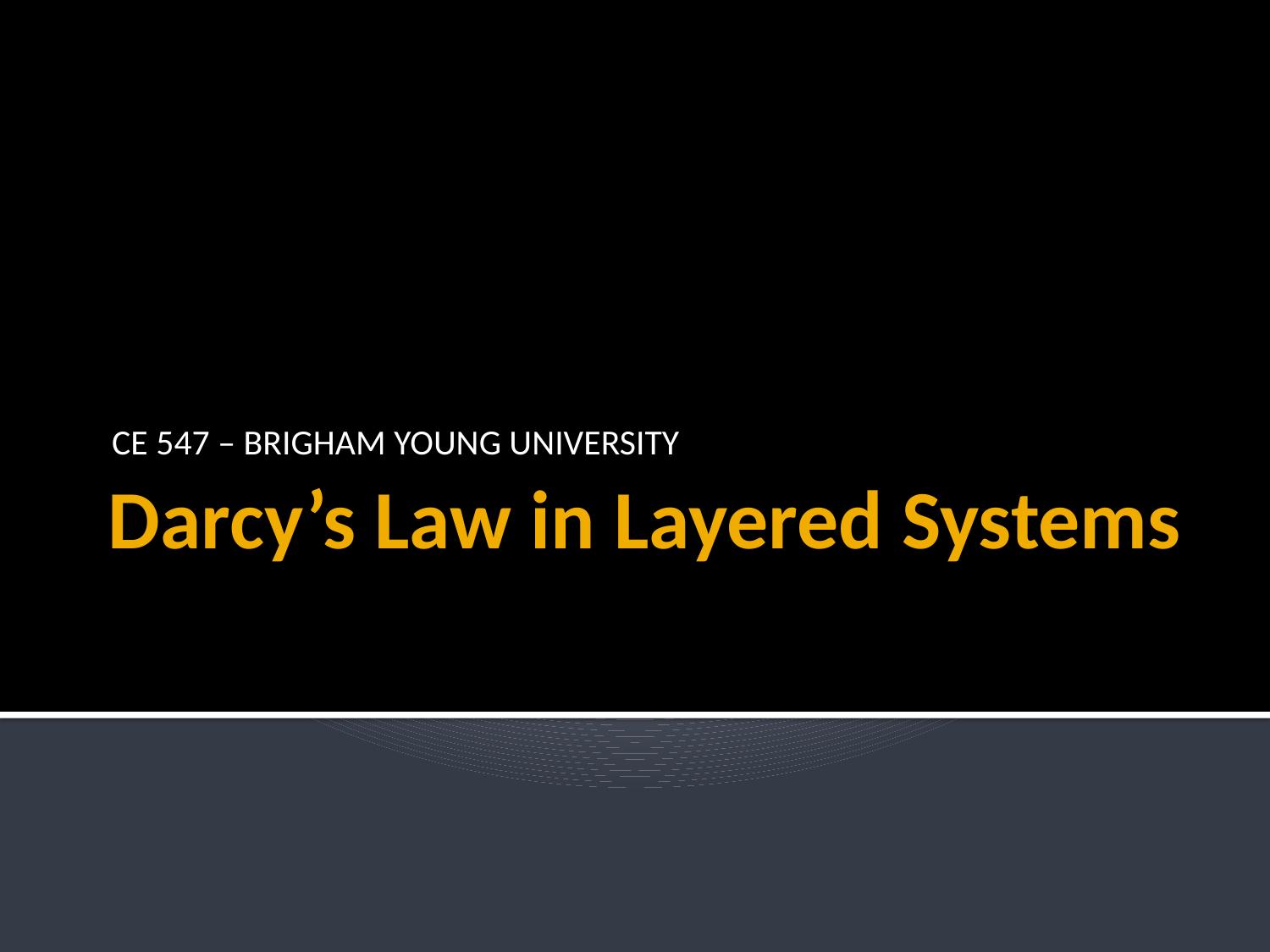

CE 547 – BRIGHAM YOUNG UNIVERSITY
# Darcy’s Law in Layered Systems